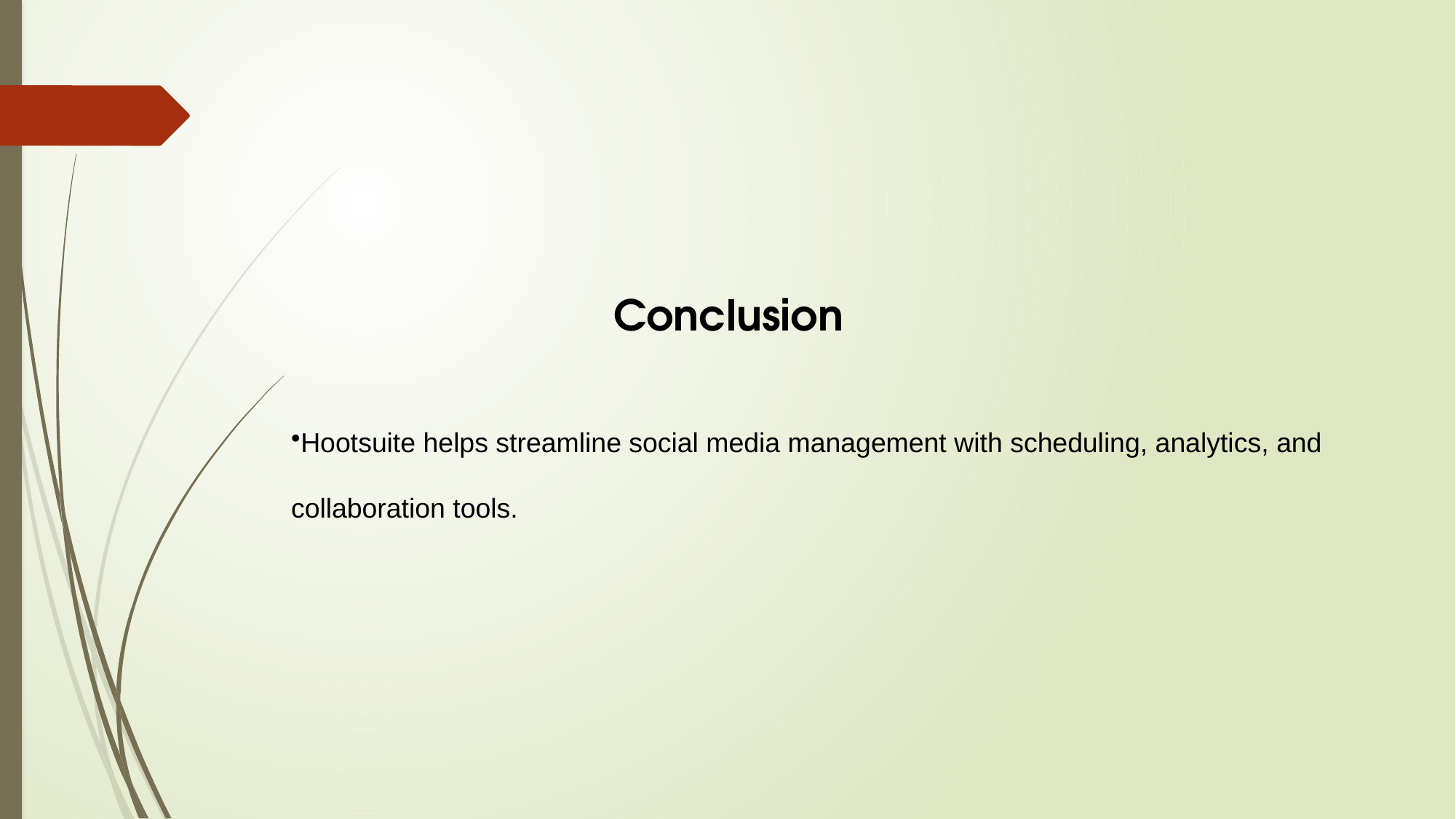

Conclusion

Hootsuite helps streamline social media management with scheduling, analytics, and collaboration tools.